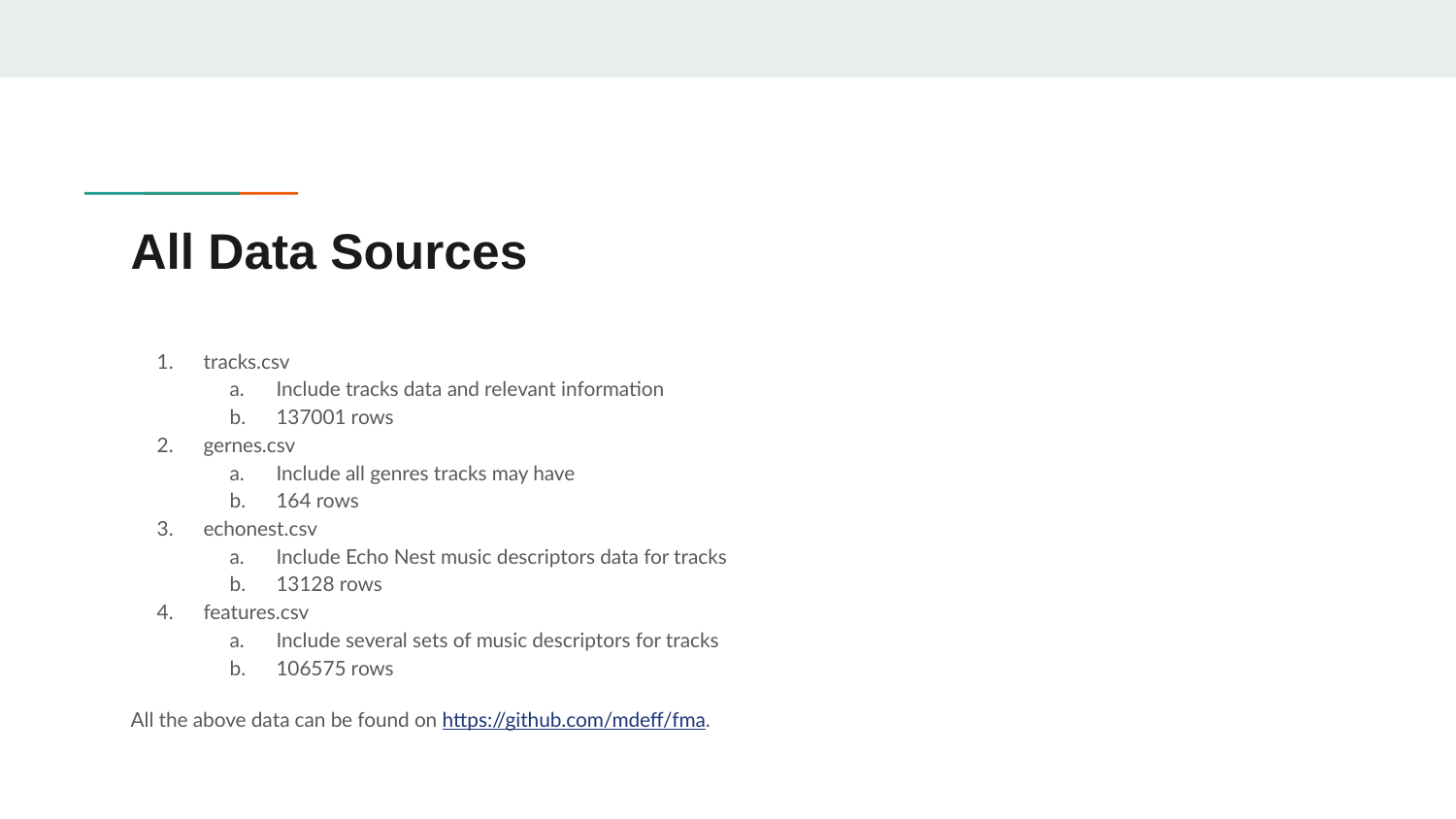

# All Data Sources
tracks.csv
Include tracks data and relevant information
137001 rows
gernes.csv
Include all genres tracks may have
164 rows
echonest.csv
Include Echo Nest music descriptors data for tracks
13128 rows
features.csv
Include several sets of music descriptors for tracks
106575 rows
All the above data can be found on https://github.com/mdeff/fma.